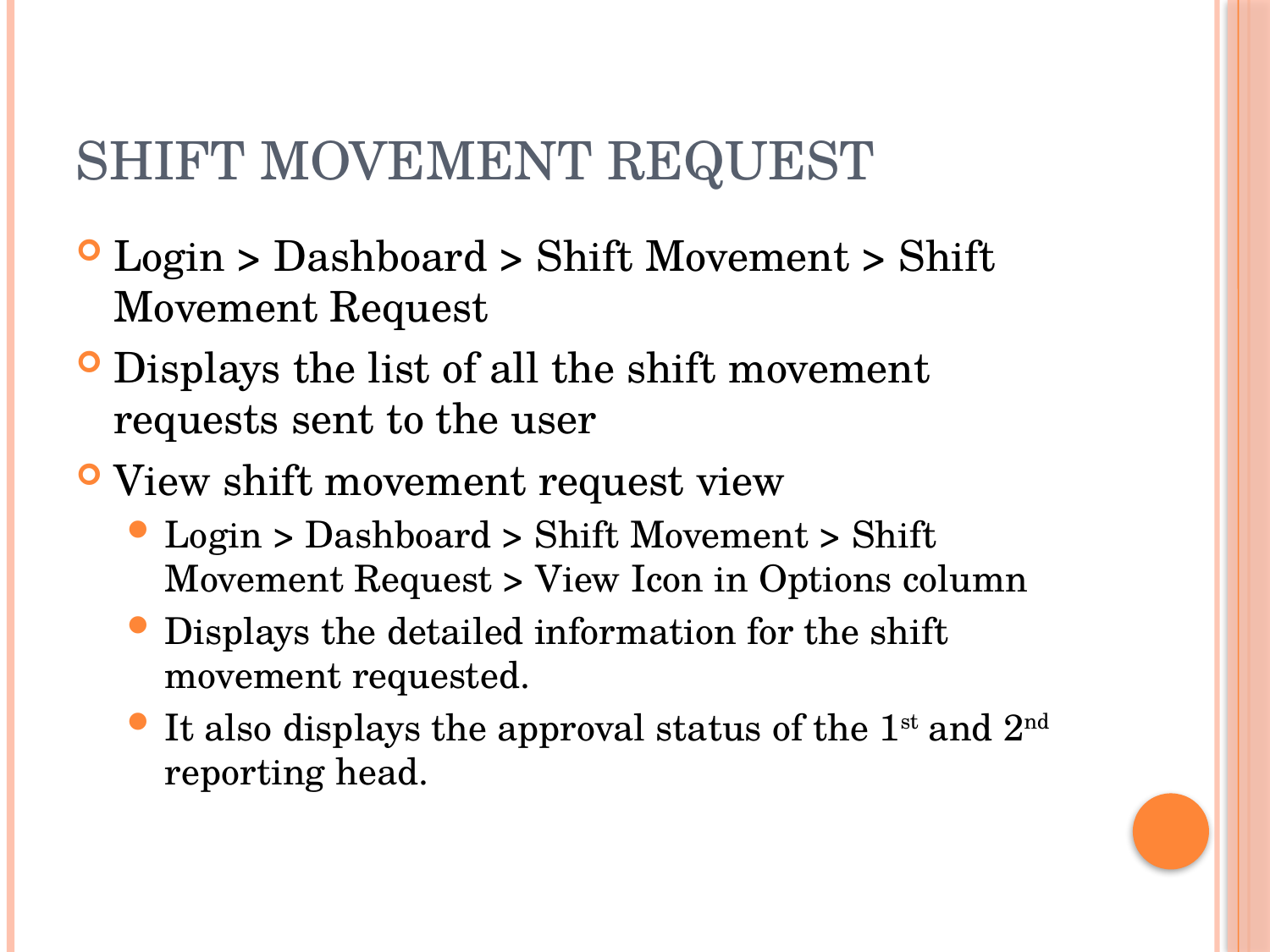

# Shift movement request
Login > Dashboard > Shift Movement > Shift Movement Request
Displays the list of all the shift movement requests sent to the user
View shift movement request view
Login > Dashboard > Shift Movement > Shift Movement Request > View Icon in Options column
Displays the detailed information for the shift movement requested.
It also displays the approval status of the 1st and 2nd reporting head.